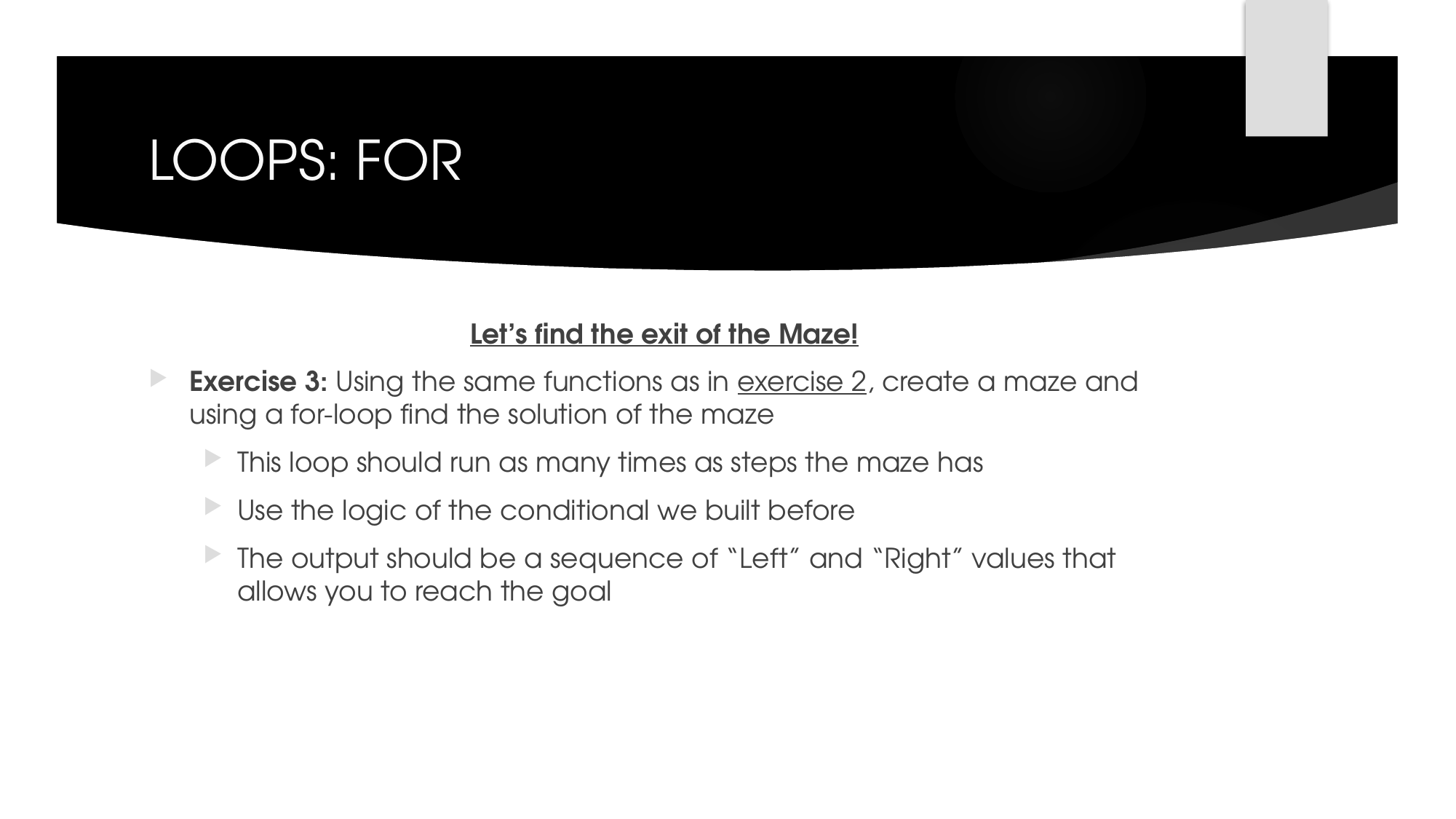

# LOOPS: FOR
Let’s find the exit of the Maze!
Exercise 3: Using the same functions as in exercise 2, create a maze and using a for-loop find the solution of the maze
This loop should run as many times as steps the maze has
Use the logic of the conditional we built before
The output should be a sequence of “Left” and “Right” values that allows you to reach the goal